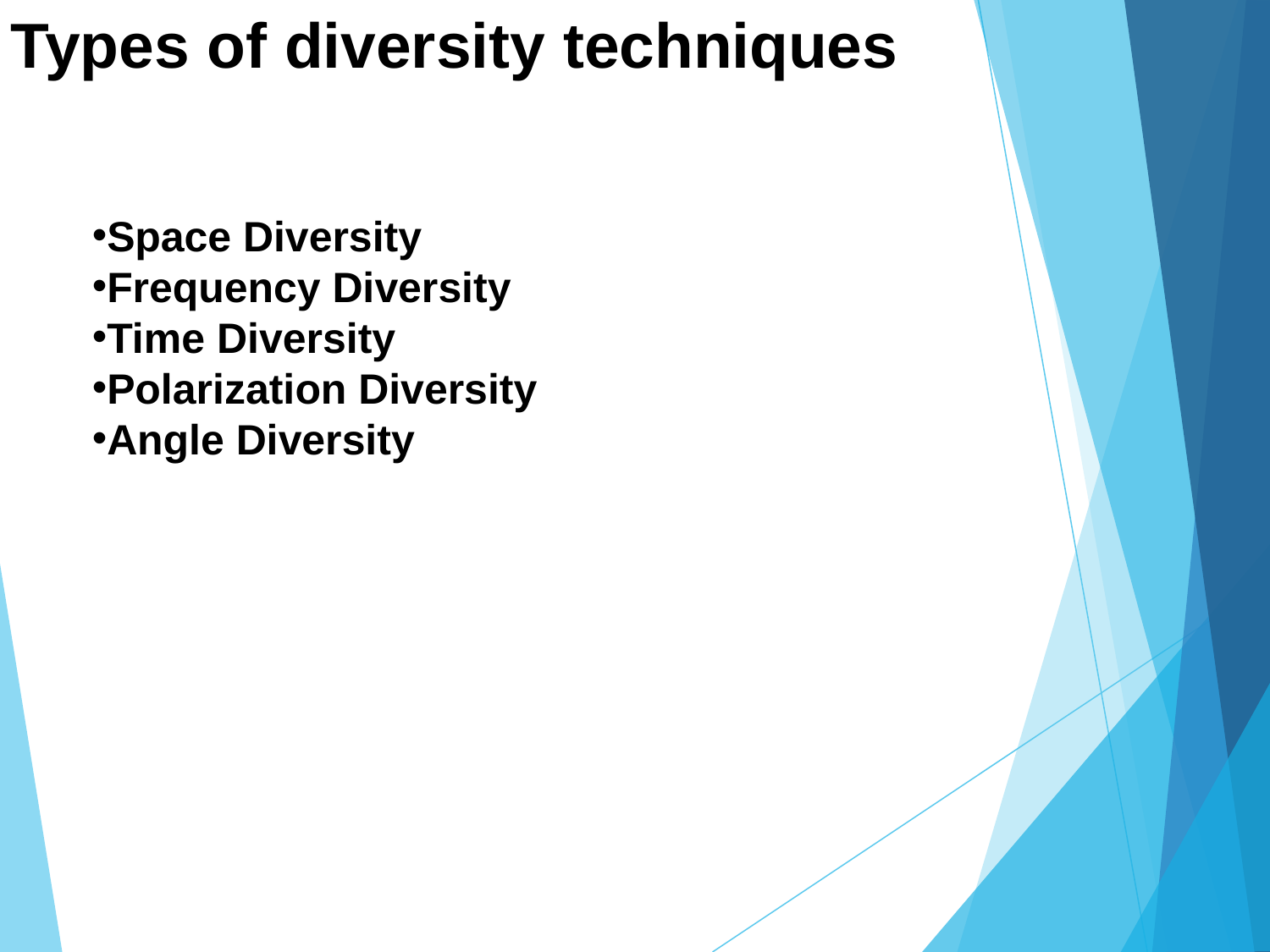

# Types of diversity techniques
Space Diversity
Frequency Diversity
Time Diversity
Polarization Diversity
Angle Diversity